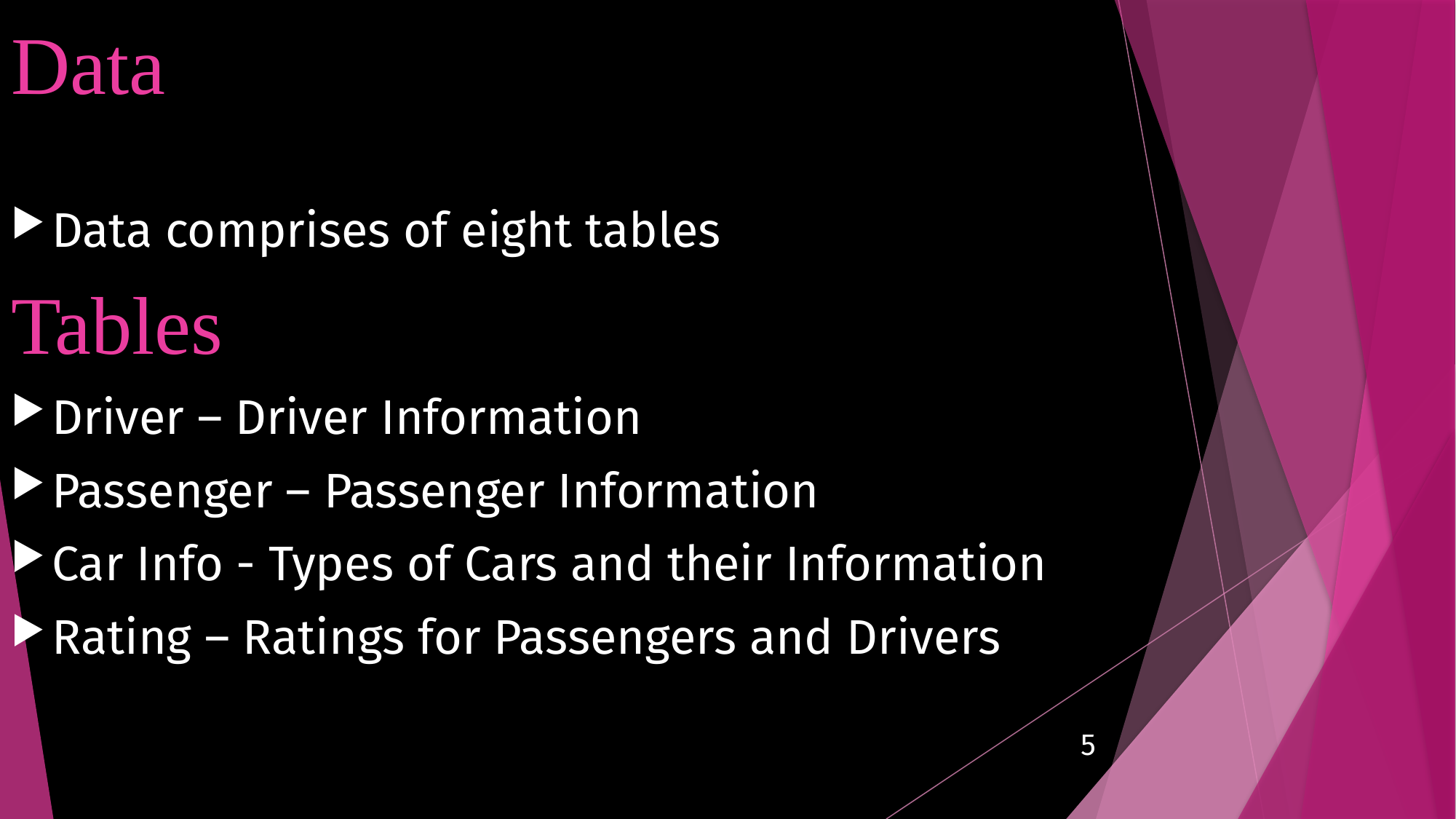

# Data
Data comprises of eight tables
Tables
Driver – Driver Information
Passenger – Passenger Information
Car Info - Types of Cars and their Information
Rating – Ratings for Passengers and Drivers

5